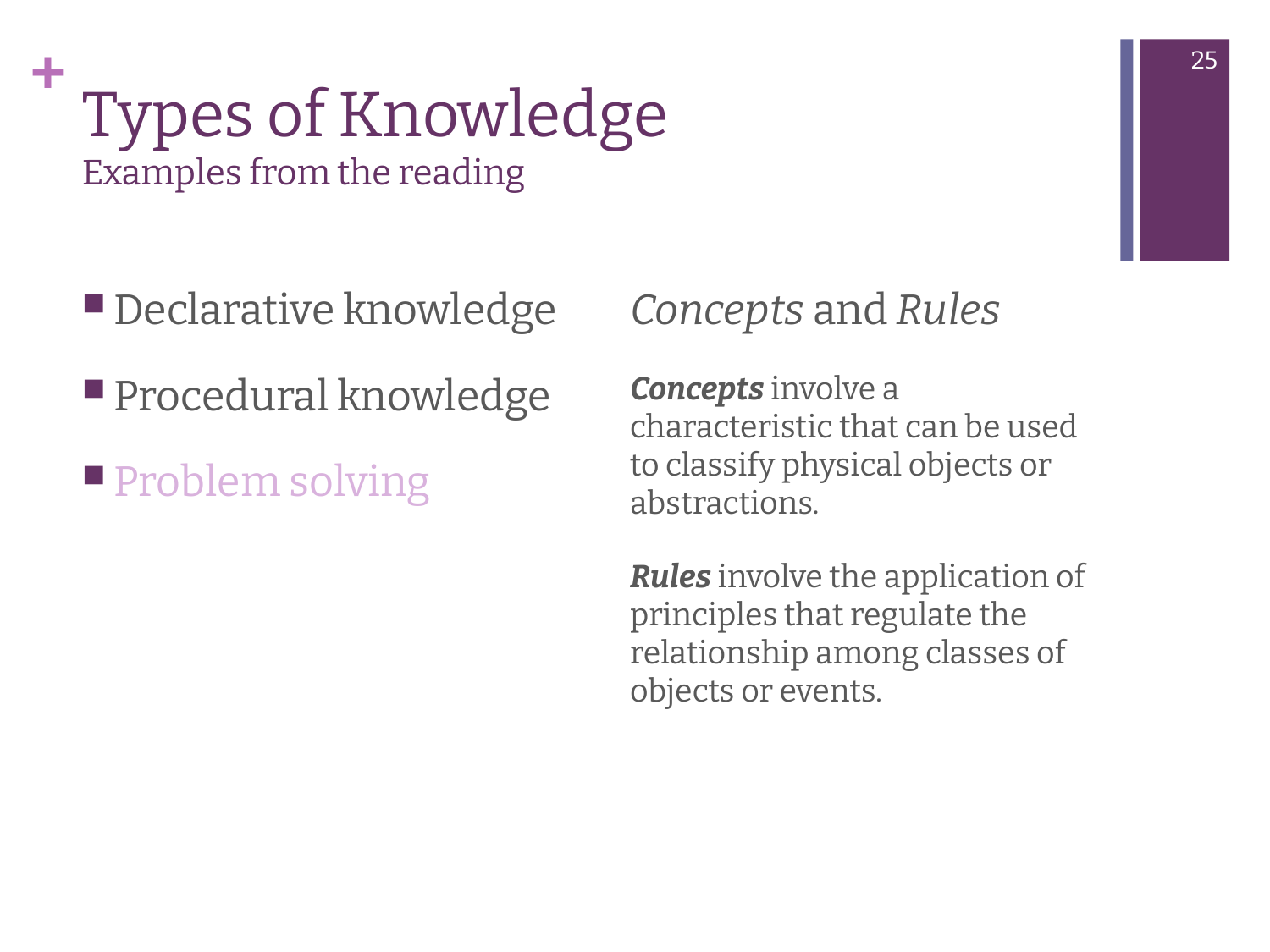

25
# Types of Knowledge Examples from the reading
Declarative knowledge
Procedural knowledge
Problem solving
Concepts and Rules
Concepts involve a characteristic that can be used to classify physical objects or abstractions.
Rules involve the application of principles that regulate the relationship among classes of objects or events.